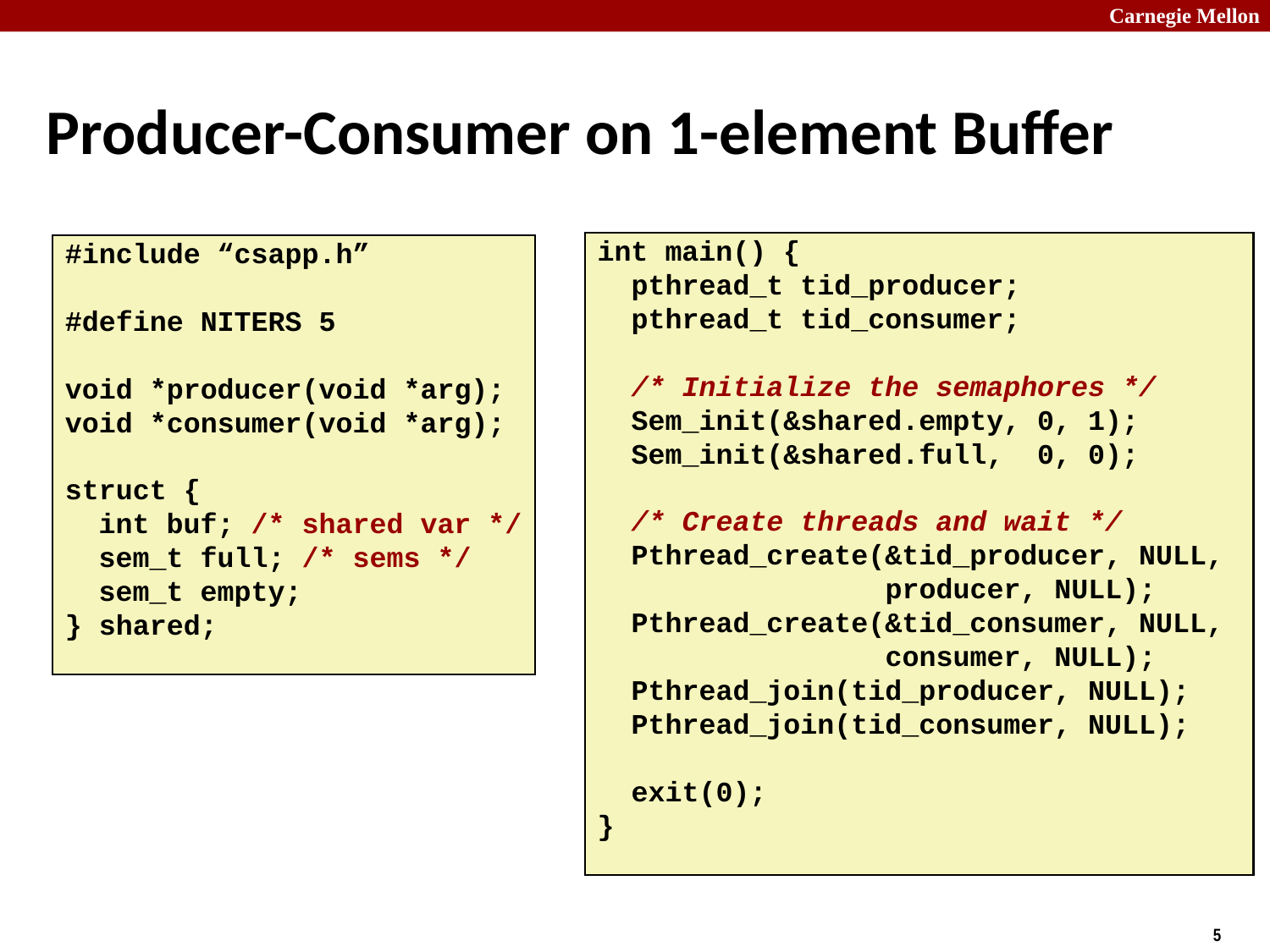

# Producer-Consumer on 1-element Buffer
int main() {
  pthread_t tid_producer;
  pthread_t tid_consumer;

  /* Initialize the semaphores */
  Sem_init(&shared.empty, 0, 1);
  Sem_init(&shared.full,  0, 0);

  /* Create threads and wait */
  Pthread_create(&tid_producer, NULL,
                 producer, NULL);
  Pthread_create(&tid_consumer, NULL,
                 consumer, NULL);
  Pthread_join(tid_producer, NULL);
  Pthread_join(tid_consumer, NULL);

  exit(0);
}

#include “csapp.h”

#define NITERS 5

void *producer(void *arg);
void *consumer(void *arg);

struct {
  int buf; /* shared var */
  sem_t full; /* sems */
  sem_t empty;
} shared;